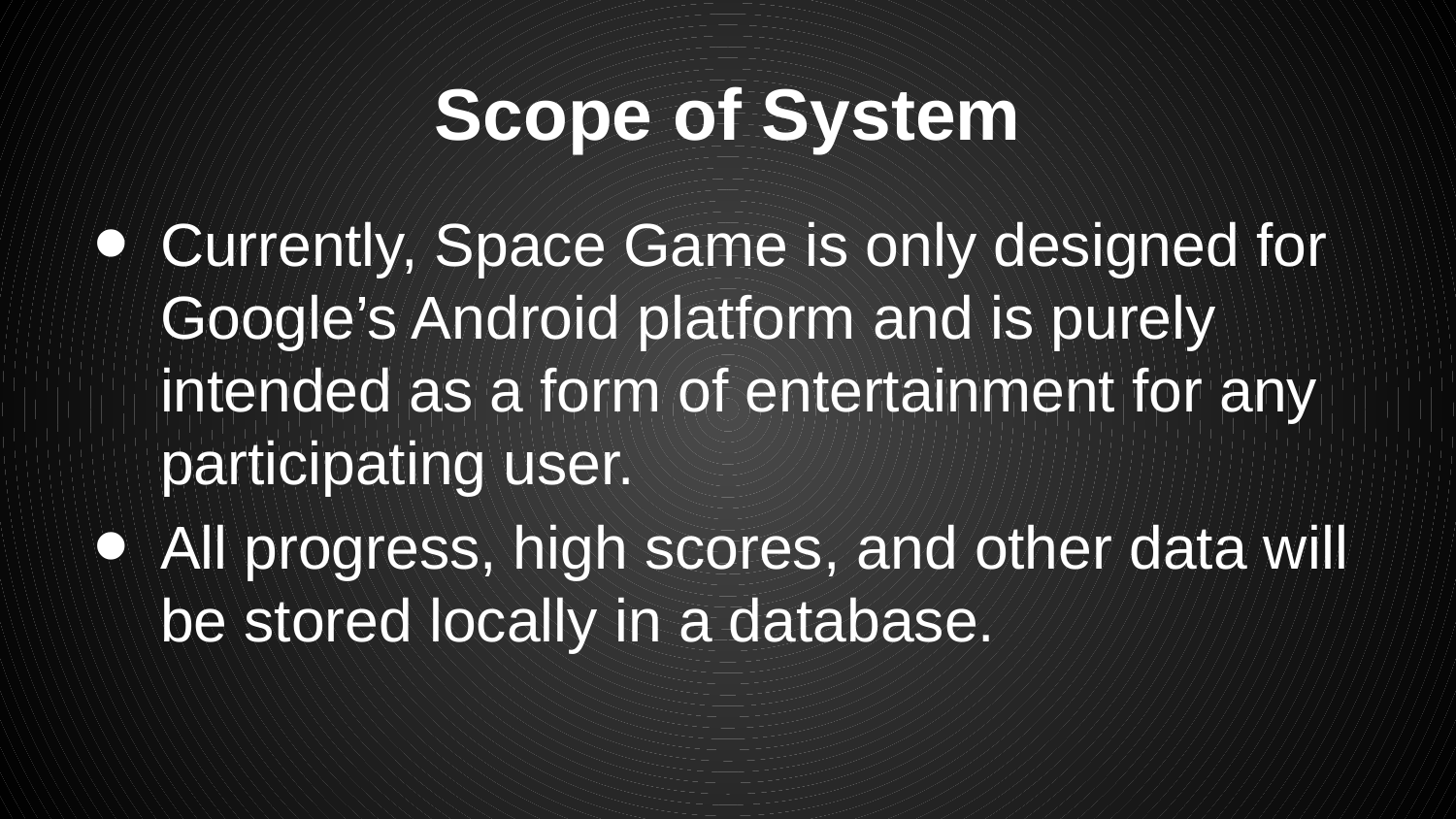

# Scope of System
Currently, Space Game is only designed for Google’s Android platform and is purely intended as a form of entertainment for any participating user.
All progress, high scores, and other data will be stored locally in a database.